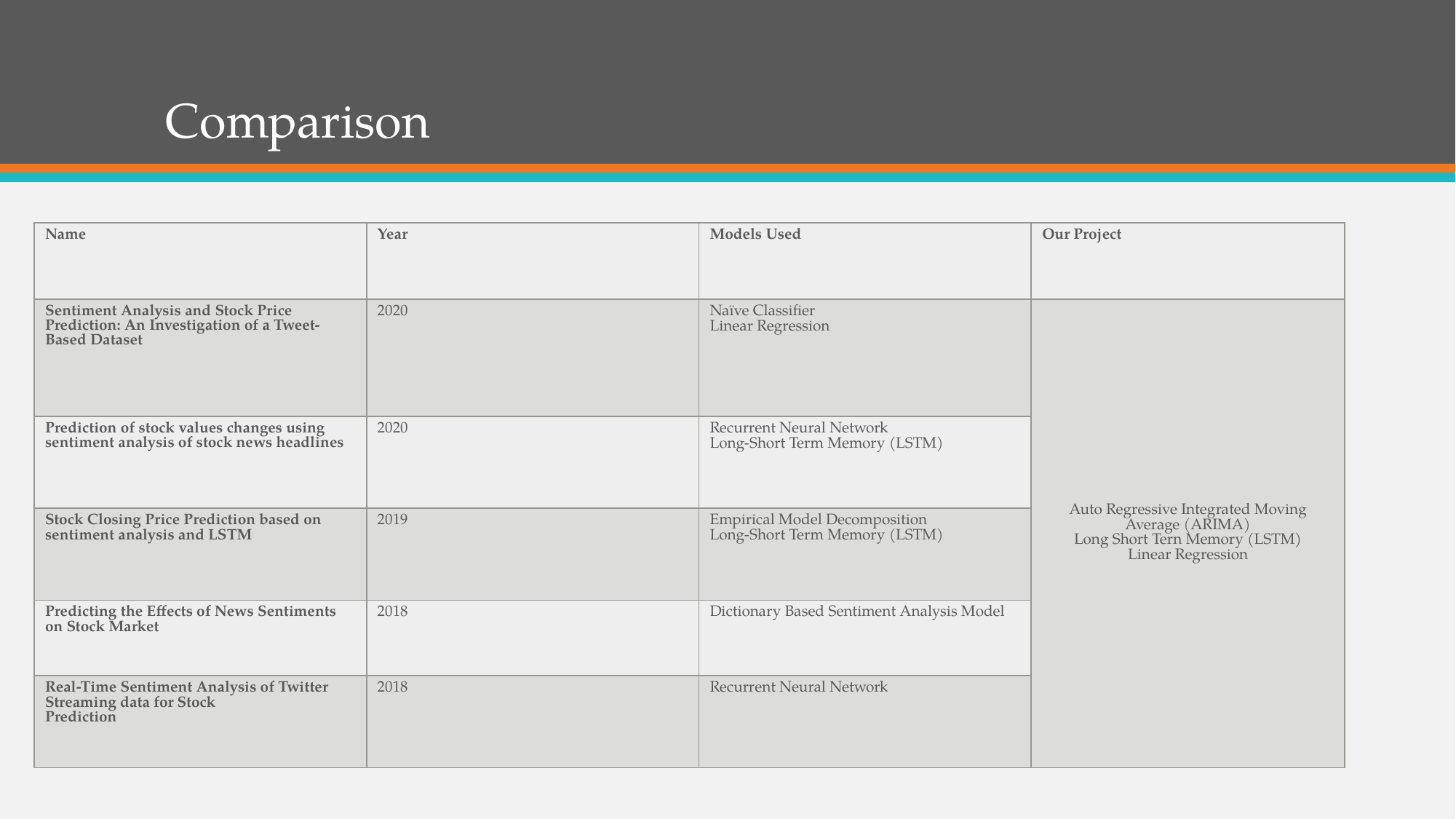

# Comparison
| Name | Year | Models Used | Our Project |
| --- | --- | --- | --- |
| Sentiment Analysis and Stock Price Prediction: An Investigation of a Tweet-Based Dataset | 2020 | Naïve Classifier Linear Regression | Auto Regressive Integrated Moving Average (ARIMA) Long Short Tern Memory (LSTM) Linear Regression |
| Prediction of stock values changes using sentiment analysis of stock news headlines | 2020 | Recurrent Neural Network Long-Short Term Memory (LSTM) |  |
| Stock Closing Price Prediction based on sentiment analysis and LSTM | 2019 | Empirical Model Decomposition Long-Short Term Memory (LSTM) |  |
| Predicting the Effects of News Sentiments on Stock Market | 2018 | Dictionary Based Sentiment Analysis Model |  |
| Real-Time Sentiment Analysis of Twitter Streaming data for Stock Prediction | 2018 | Recurrent Neural Network |  |